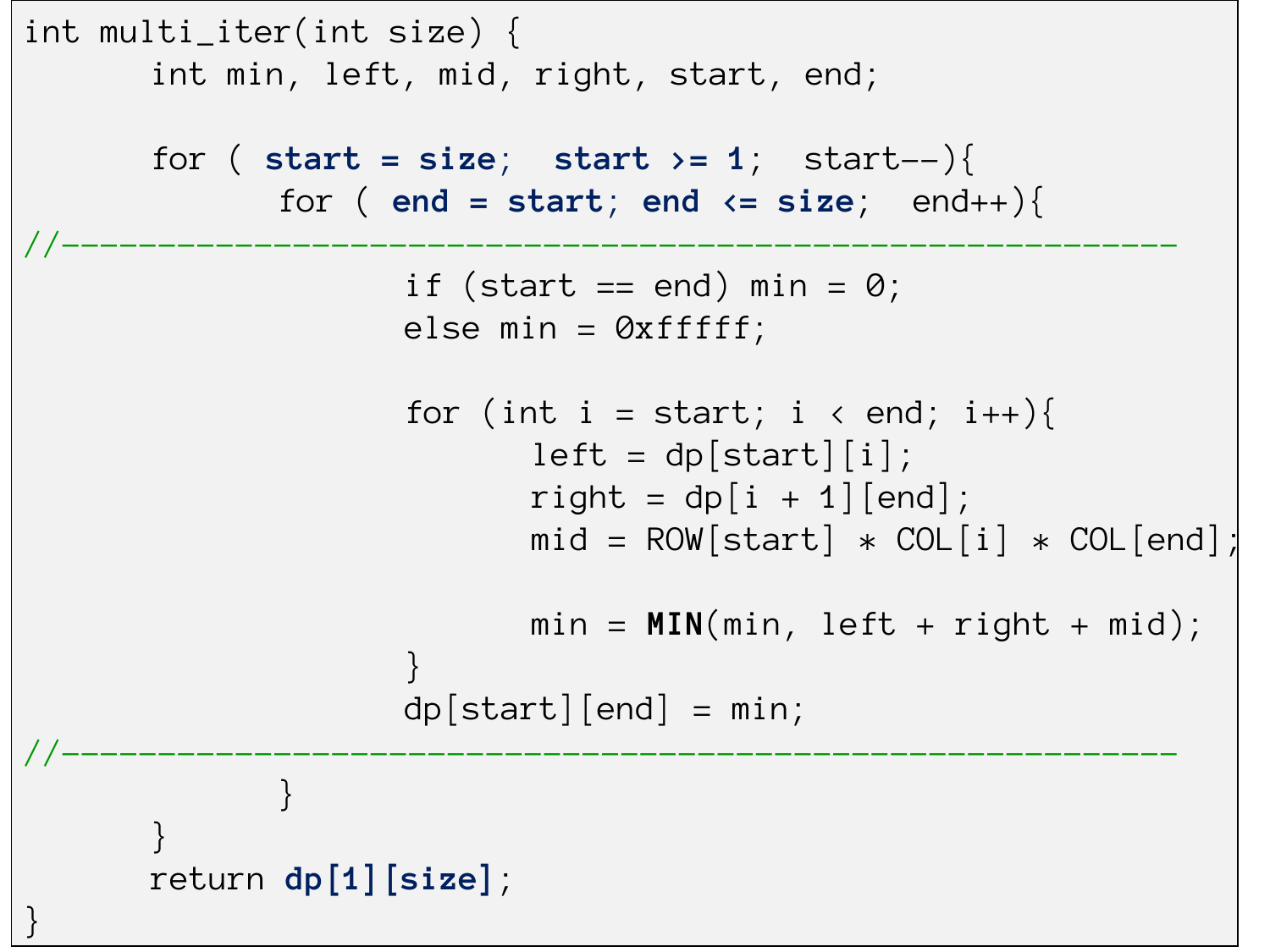

int multi_iter(int size) {
	int min, left, mid, right, start, end;

	for ( start = size;  start >= 1;  start--){
		for ( end = start; end <= size;  end++){
//----------------------------------------------------------
			if (start == end) min = 0;
			else min = 0xfffff;

			for (int i = start; i < end; i++){
				left = dp[start][i];
				right = dp[i + 1][end];
				mid = ROW[start] * COL[i] * COL[end];

				min = MIN(min, left + right + mid);
			}
			dp[start][end] = min;
//----------------------------------------------------------
		}
	}
	return dp[1][size];
}
64
Copyright © 2014 by JongYun Jung. All Rights Reserved.